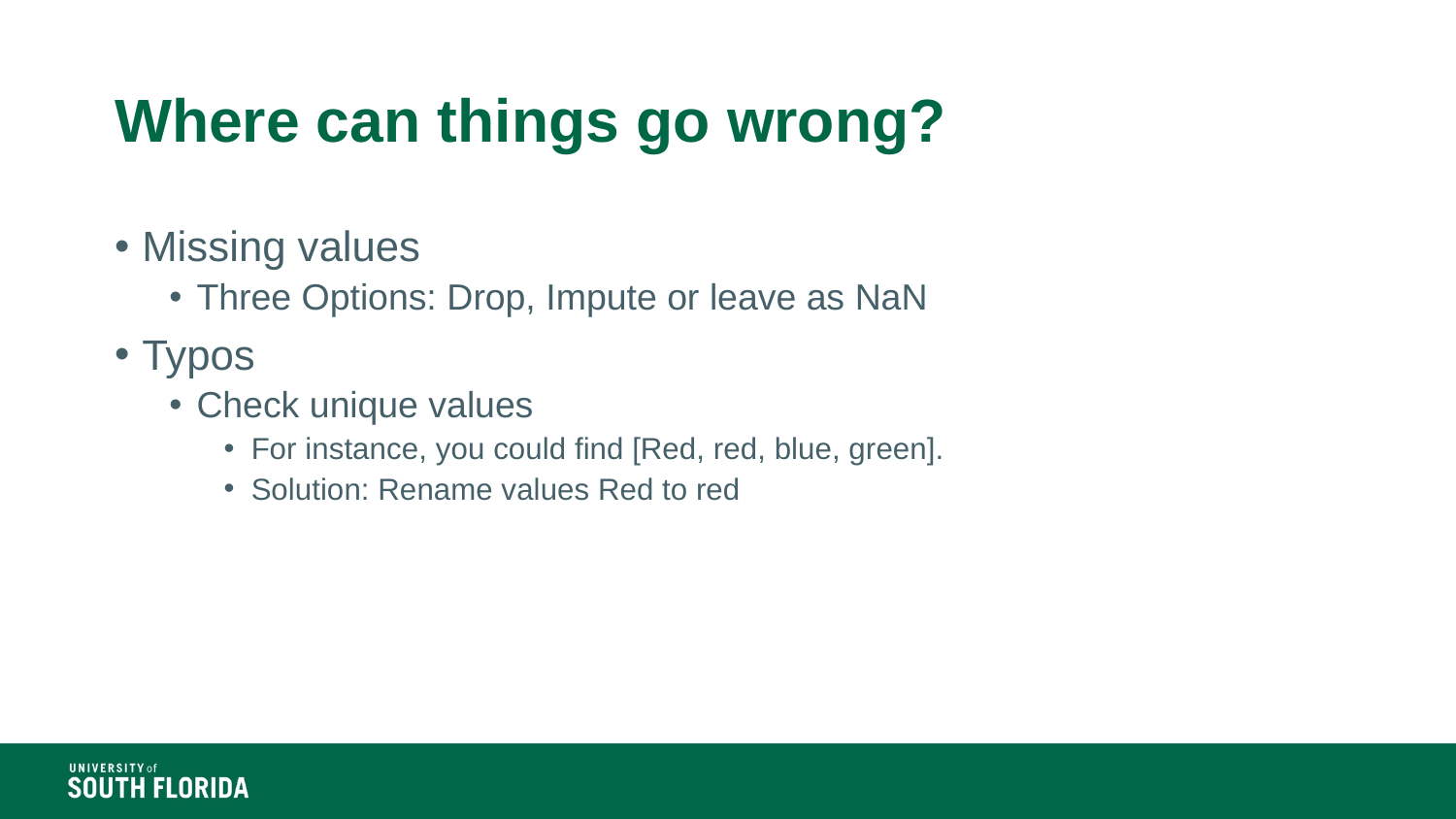

# Where can things go wrong?
Missing values
Three Options: Drop, Impute or leave as NaN
Typos
Check unique values
For instance, you could find [Red, red, blue, green].
Solution: Rename values Red to red